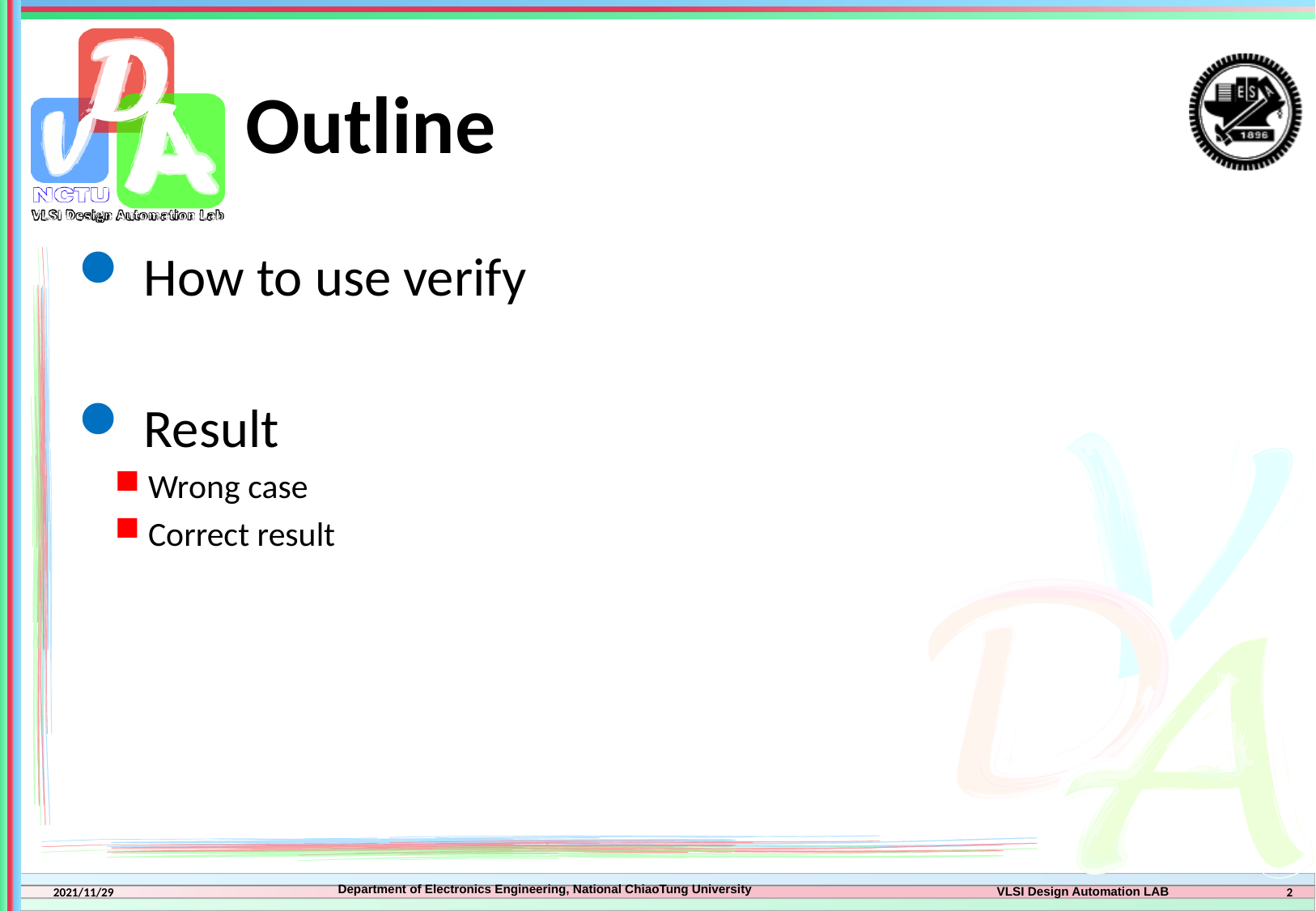

# Outline
 How to use verify

 Result
 Wrong case
 Correct result

2
2021/11/29